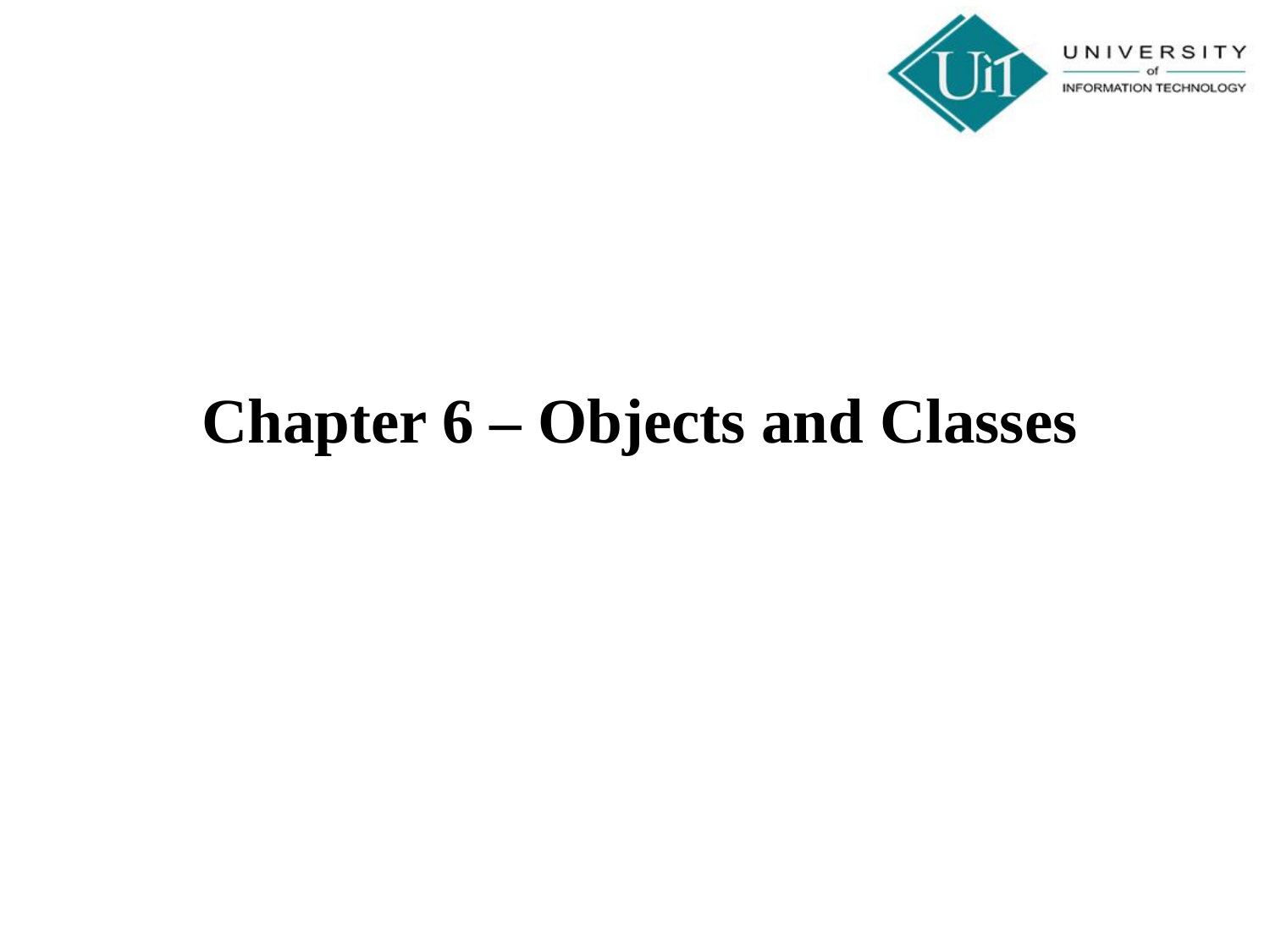

# Chapter 6 – Objects and Classes